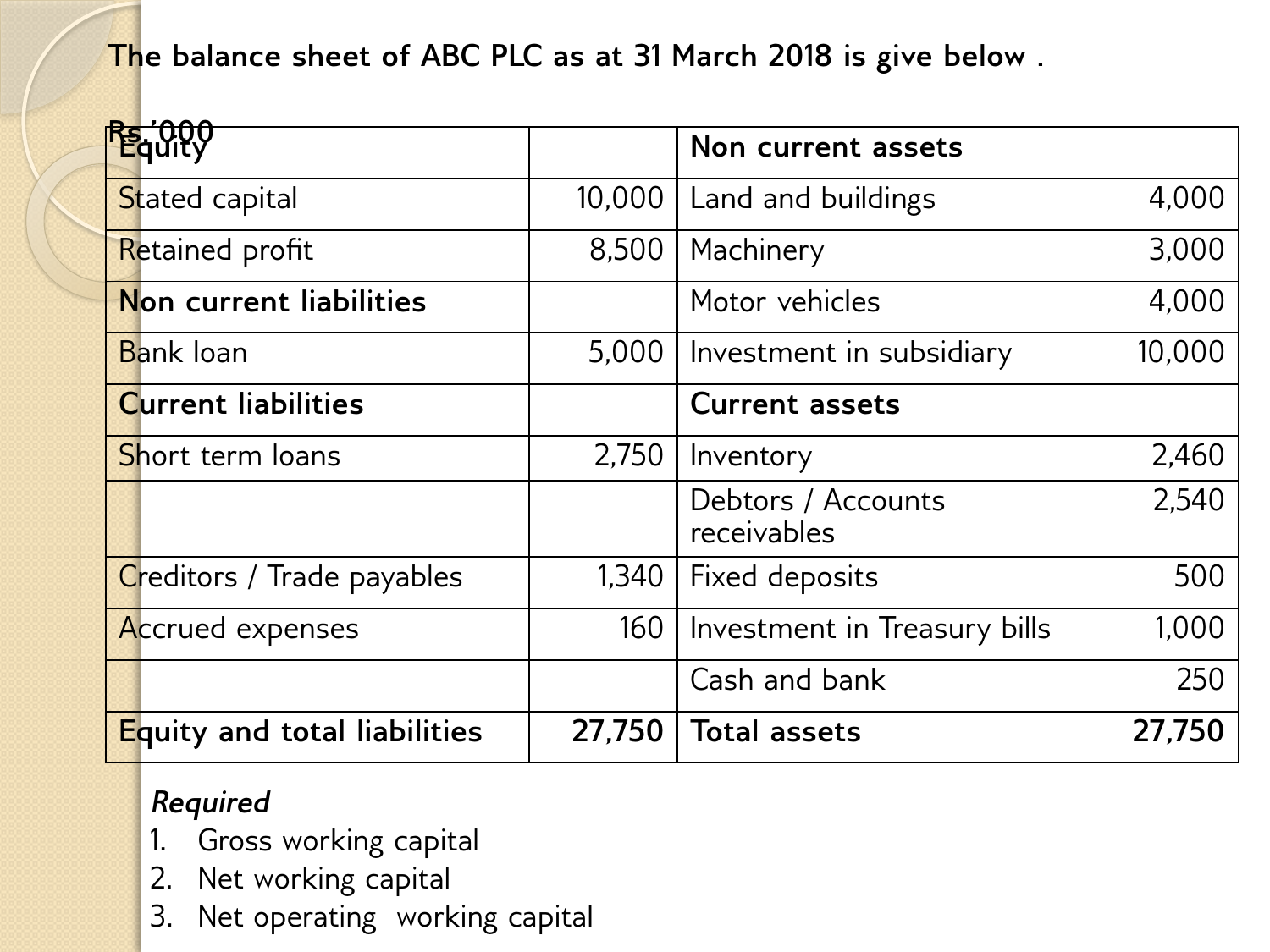

The balance sheet of ABC PLC as at 31 March 2018 is give below .
							             Rs.’000
| Equity |  | Non current assets |  |
| --- | --- | --- | --- |
| Stated capital | 10,000 | Land and buildings | 4,000 |
| Retained profit | 8,500 | Machinery | 3,000 |
| Non current liabilities |  | Motor vehicles | 4,000 |
| Bank loan | 5,000 | Investment in subsidiary | 10,000 |
| Current liabilities |  | Current assets |  |
| Short term loans | 2,750 | Inventory | 2,460 |
|  |  | Debtors / Accounts receivables | 2,540 |
| Creditors / Trade payables | 1,340 | Fixed deposits | 500 |
| Accrued expenses | 160 | Investment in Treasury bills | 1,000 |
|  |  | Cash and bank | 250 |
| Equity and total liabilities | 27,750 | Total assets | 27,750 |
Required
Gross working capital
Net working capital
Net operating  working capital